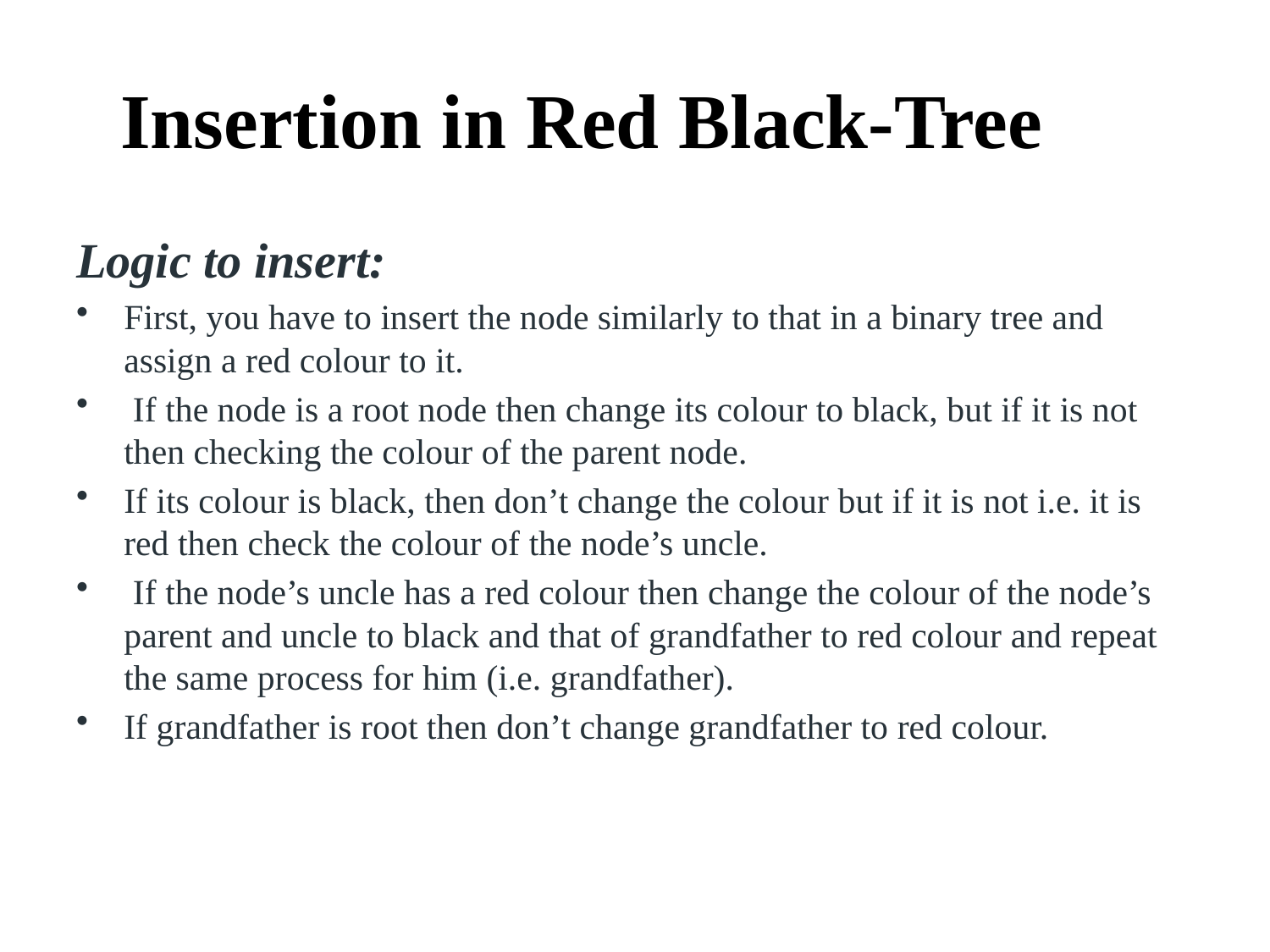

# Insertion in Red Black-Tree
Logic to insert:
First, you have to insert the node similarly to that in a binary tree and assign a red colour to it.
 If the node is a root node then change its colour to black, but if it is not then checking the colour of the parent node.
If its colour is black, then don’t change the colour but if it is not i.e. it is red then check the colour of the node’s uncle.
 If the node’s uncle has a red colour then change the colour of the node’s parent and uncle to black and that of grandfather to red colour and repeat the same process for him (i.e. grandfather).
If grandfather is root then don’t change grandfather to red colour.